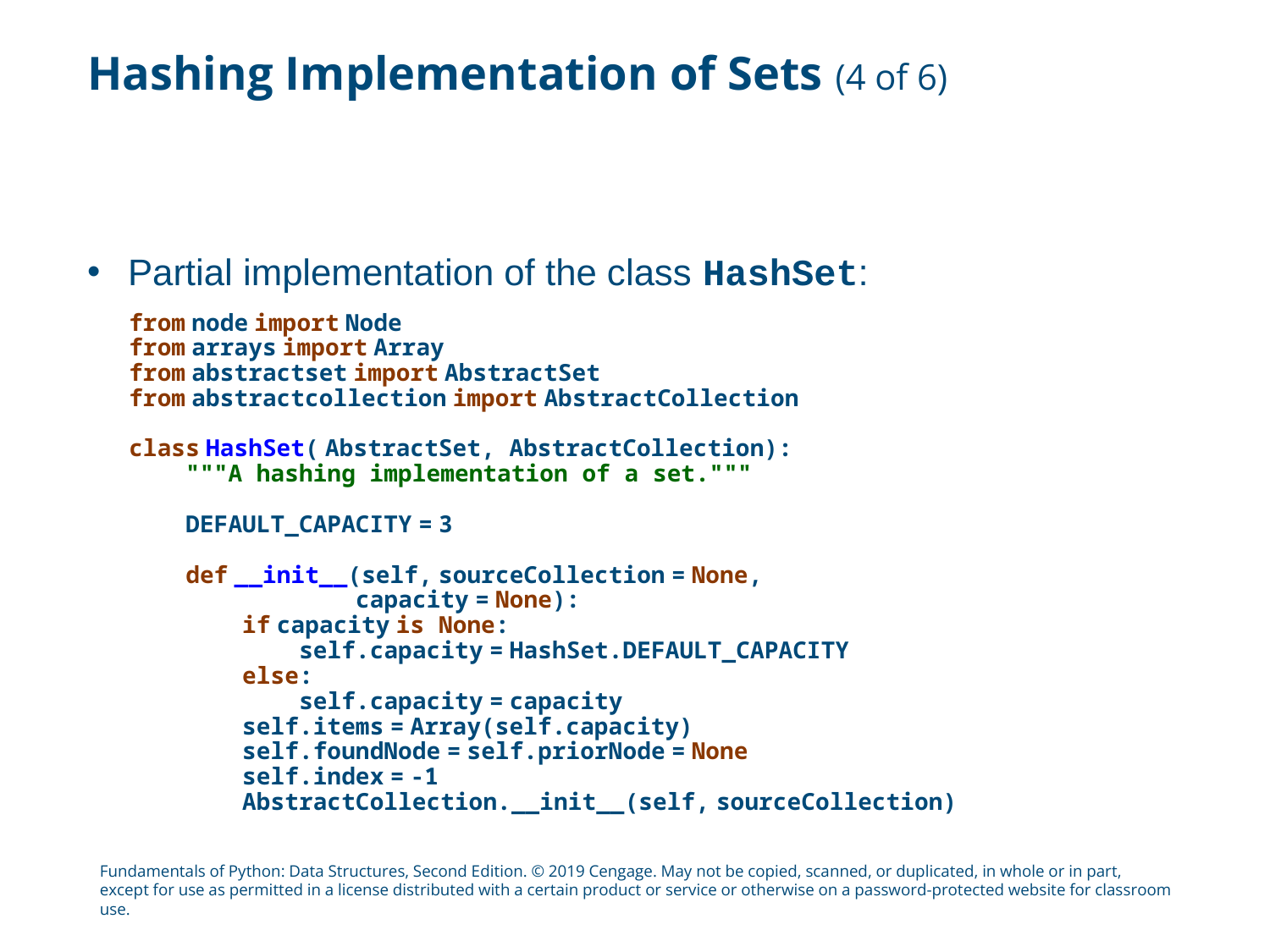

# Hashing Implementation of Sets (4 of 6)
Partial implementation of the class HashSet:
from node import Node
from arrays import Array
from abstractset import AbstractSet
from abstractcollection import AbstractCollection

class HashSet( AbstractSet, AbstractCollection):
    """A hashing implementation of a set."""

    DEFAULT_CAPACITY = 3

    def __init__(self, sourceCollection = None,
                capacity = None):
        if capacity is None:
            self.capacity = HashSet.DEFAULT_CAPACITY
        else:
            self.capacity = capacity
        self.items = Array(self.capacity)
        self.foundNode = self.priorNode = None
        self.index = -1
        AbstractCollection.__init__(self, sourceCollection)
Fundamentals of Python: Data Structures, Second Edition. © 2019 Cengage. May not be copied, scanned, or duplicated, in whole or in part, except for use as permitted in a license distributed with a certain product or service or otherwise on a password-protected website for classroom use.